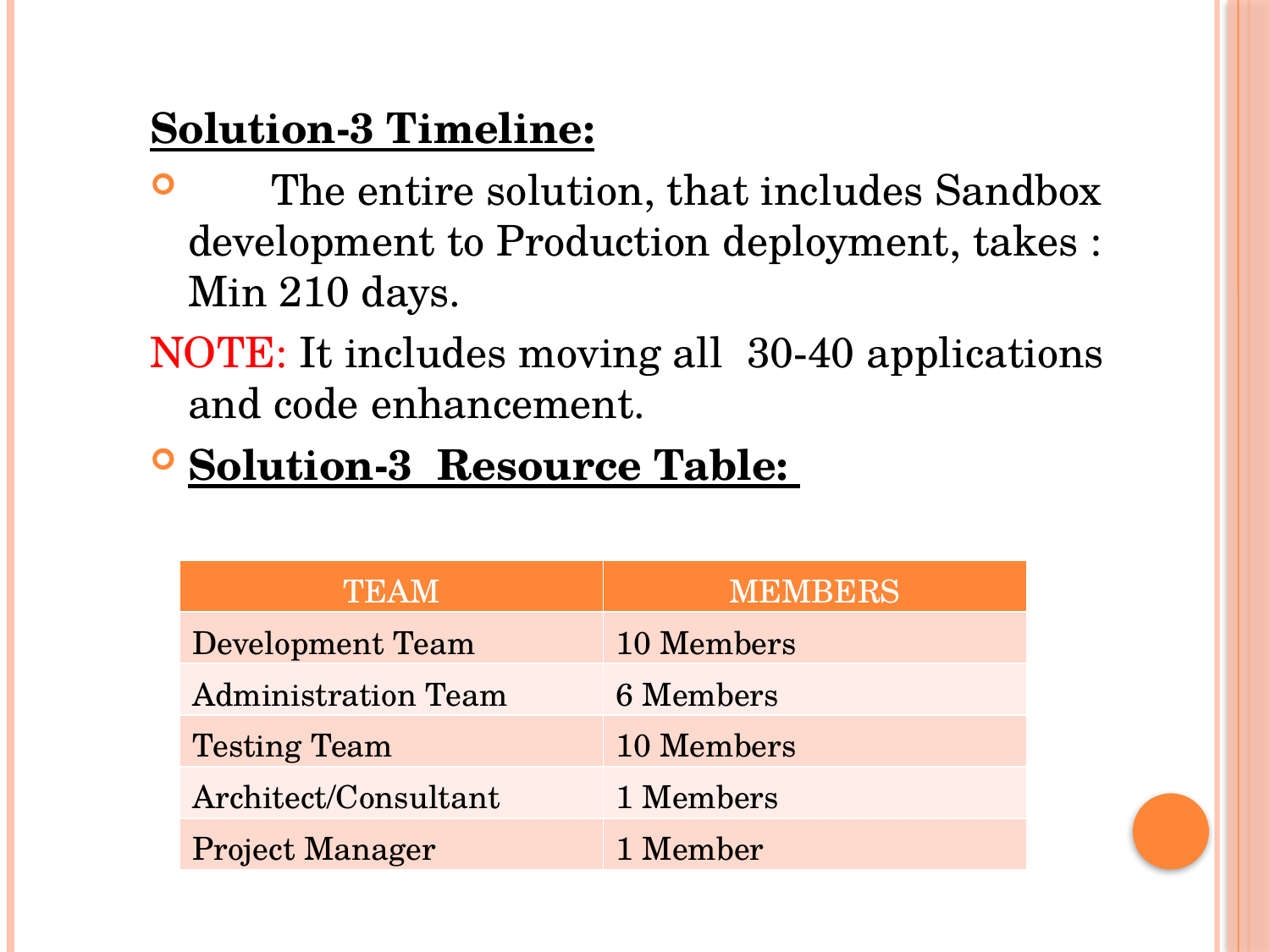

Solution-3 Timeline:
       The entire solution, that includes Sandbox development to Production deployment, takes : Min 210 days.
NOTE: It includes moving all  30-40 applications and code enhancement.
Solution-3  Resource Table:

| TEAM | MEMBERS |
| --- | --- |
| Development Team | 10 Members |
| Administration Team | 6 Members |
| Testing Team | 10 Members |
| Architect/Consultant | 1 Members |
| Project Manager | 1 Member |